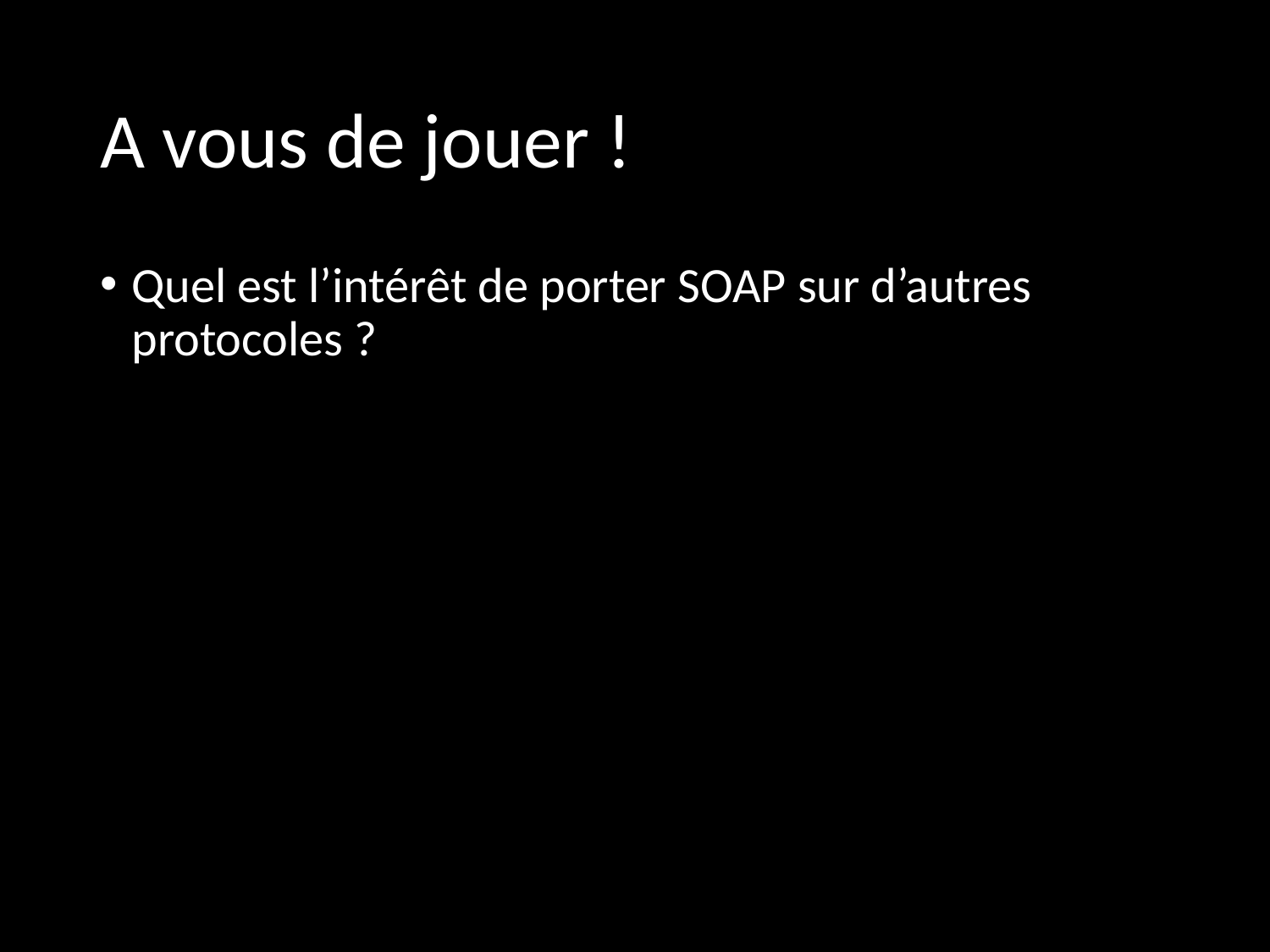

# A vous de jouer !
Quel est l’intérêt de porter SOAP sur d’autres protocoles ?